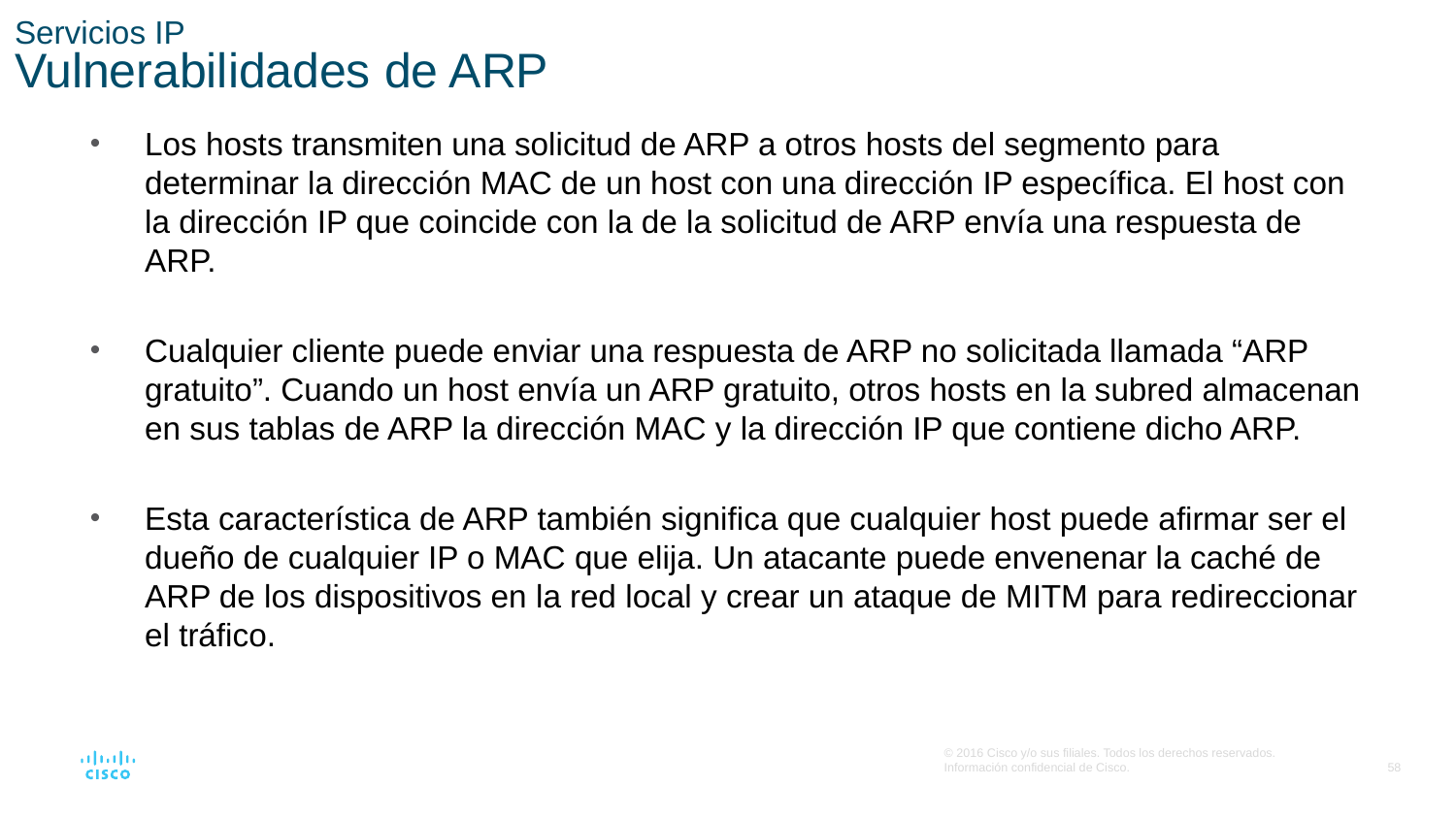

# Servicios IP Vulnerabilidades de ARP
Los hosts transmiten una solicitud de ARP a otros hosts del segmento para determinar la dirección MAC de un host con una dirección IP específica. El host con la dirección IP que coincide con la de la solicitud de ARP envía una respuesta de ARP.

Cualquier cliente puede enviar una respuesta de ARP no solicitada llamada “ARP gratuito”. Cuando un host envía un ARP gratuito, otros hosts en la subred almacenan en sus tablas de ARP la dirección MAC y la dirección IP que contiene dicho ARP.

Esta característica de ARP también significa que cualquier host puede afirmar ser el dueño de cualquier IP o MAC que elija. Un atacante puede envenenar la caché de ARP de los dispositivos en la red local y crear un ataque de MITM para redireccionar el tráfico.